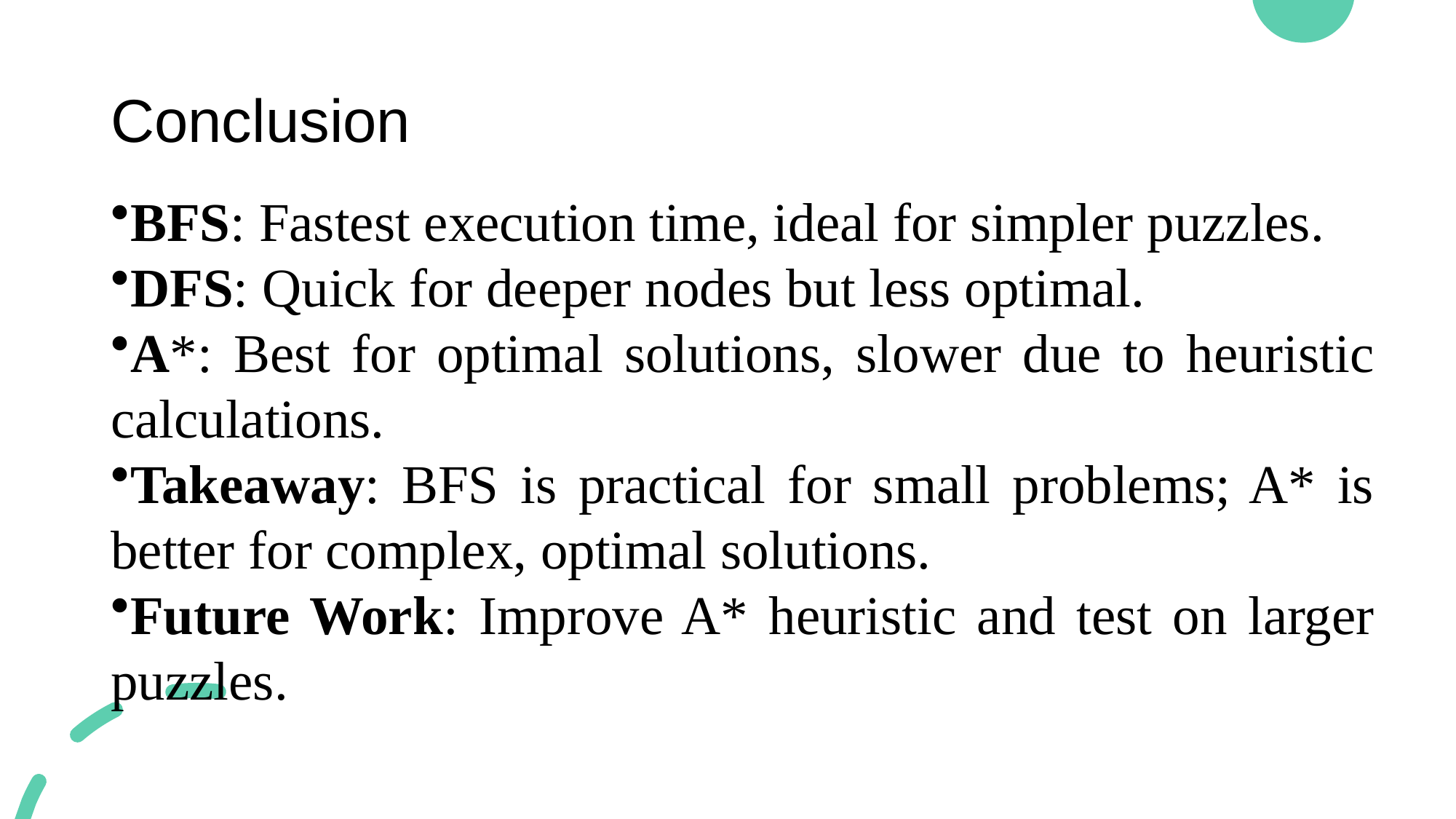

# Conclusion
BFS: Fastest execution time, ideal for simpler puzzles.
DFS: Quick for deeper nodes but less optimal.
A*: Best for optimal solutions, slower due to heuristic calculations.
Takeaway: BFS is practical for small problems; A* is better for complex, optimal solutions.
Future Work: Improve A* heuristic and test on larger puzzles.